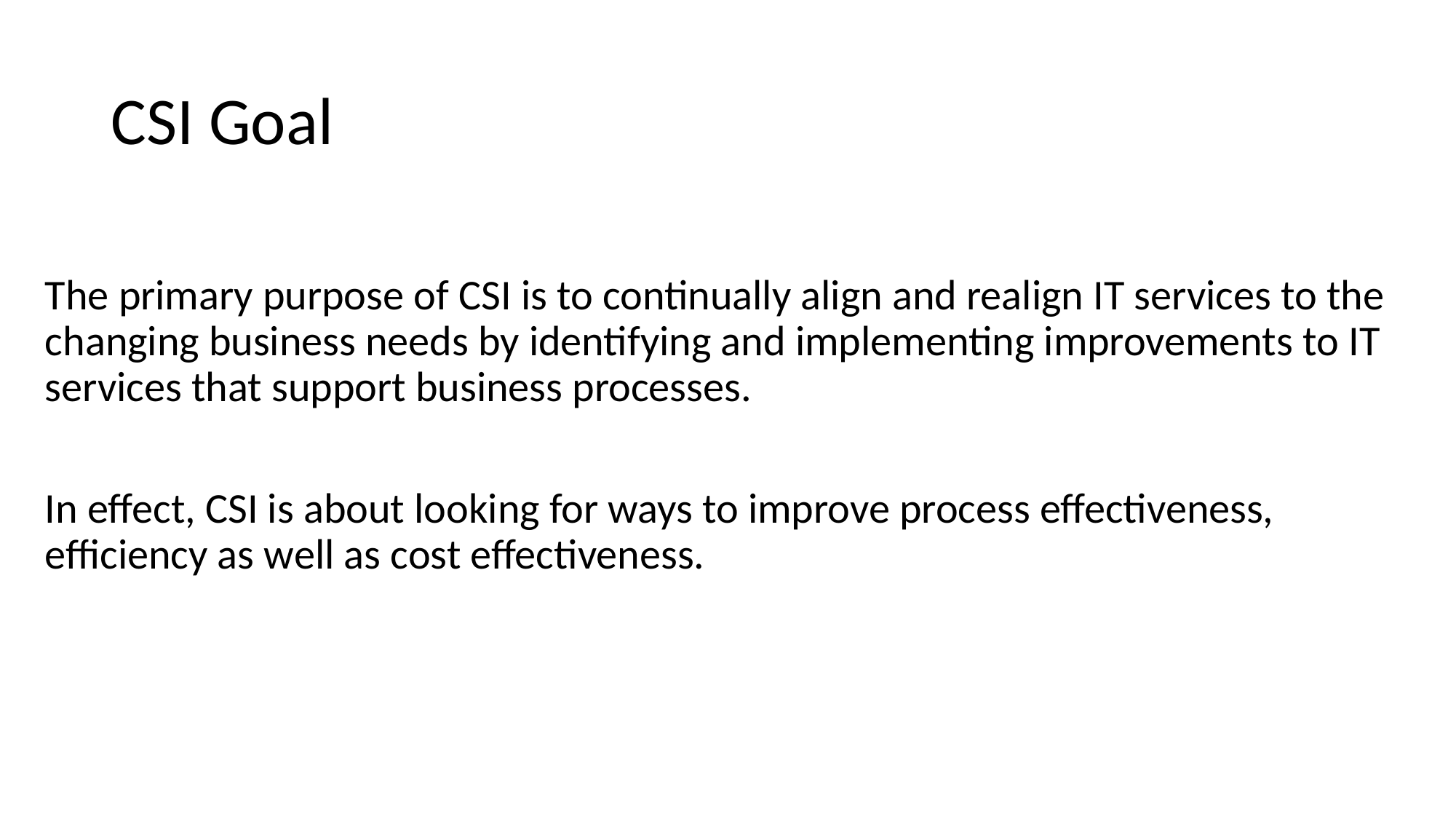

# CSI Goal

The primary purpose of CSI is to continually align and realign IT services to the changing business needs by identifying and implementing improvements to IT services that support business processes.

In effect, CSI is about looking for ways to improve process effectiveness, efficiency as well as cost effectiveness.